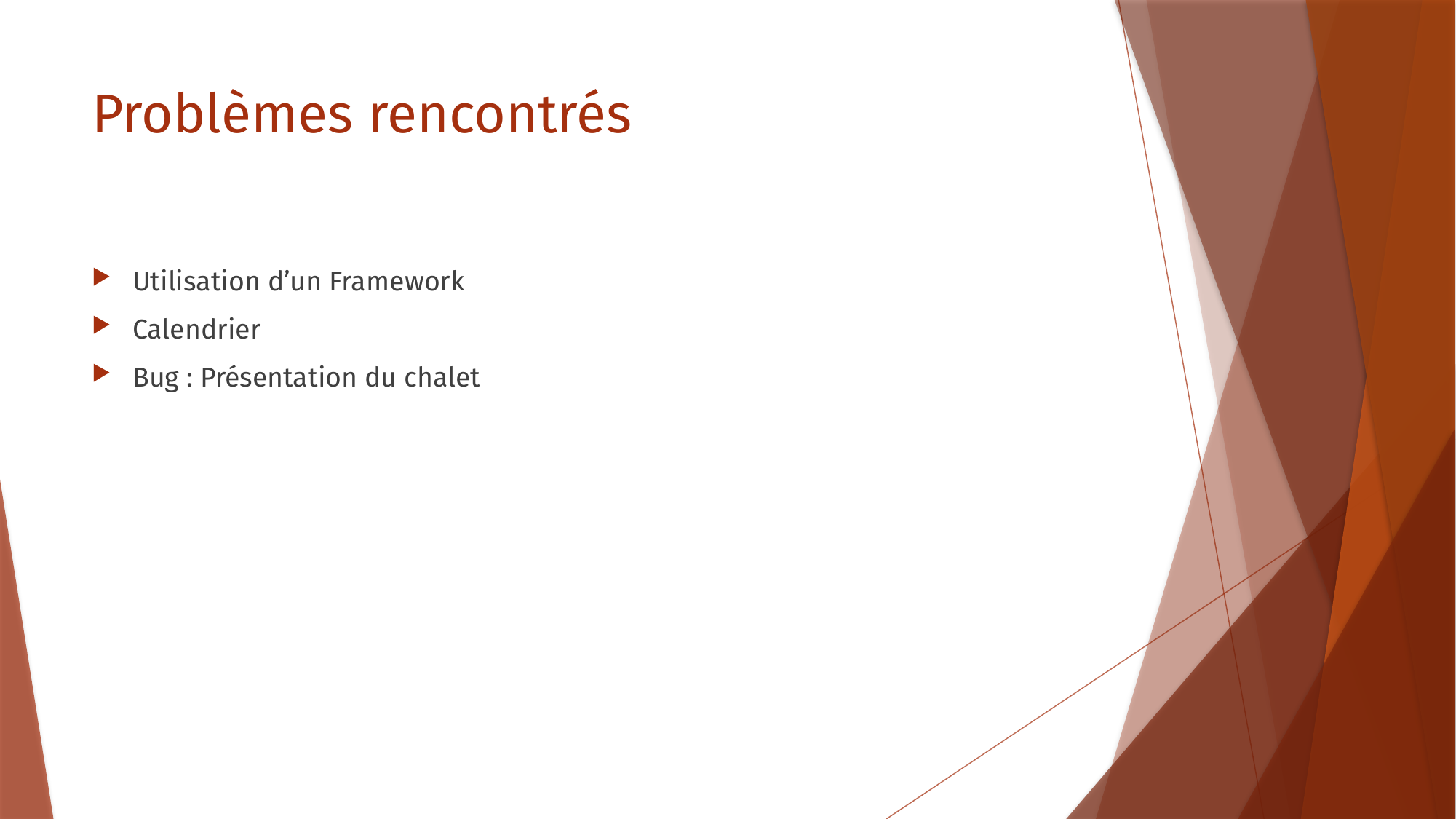

# Problèmes rencontrés
Utilisation d’un Framework
Calendrier
Bug : Présentation du chalet